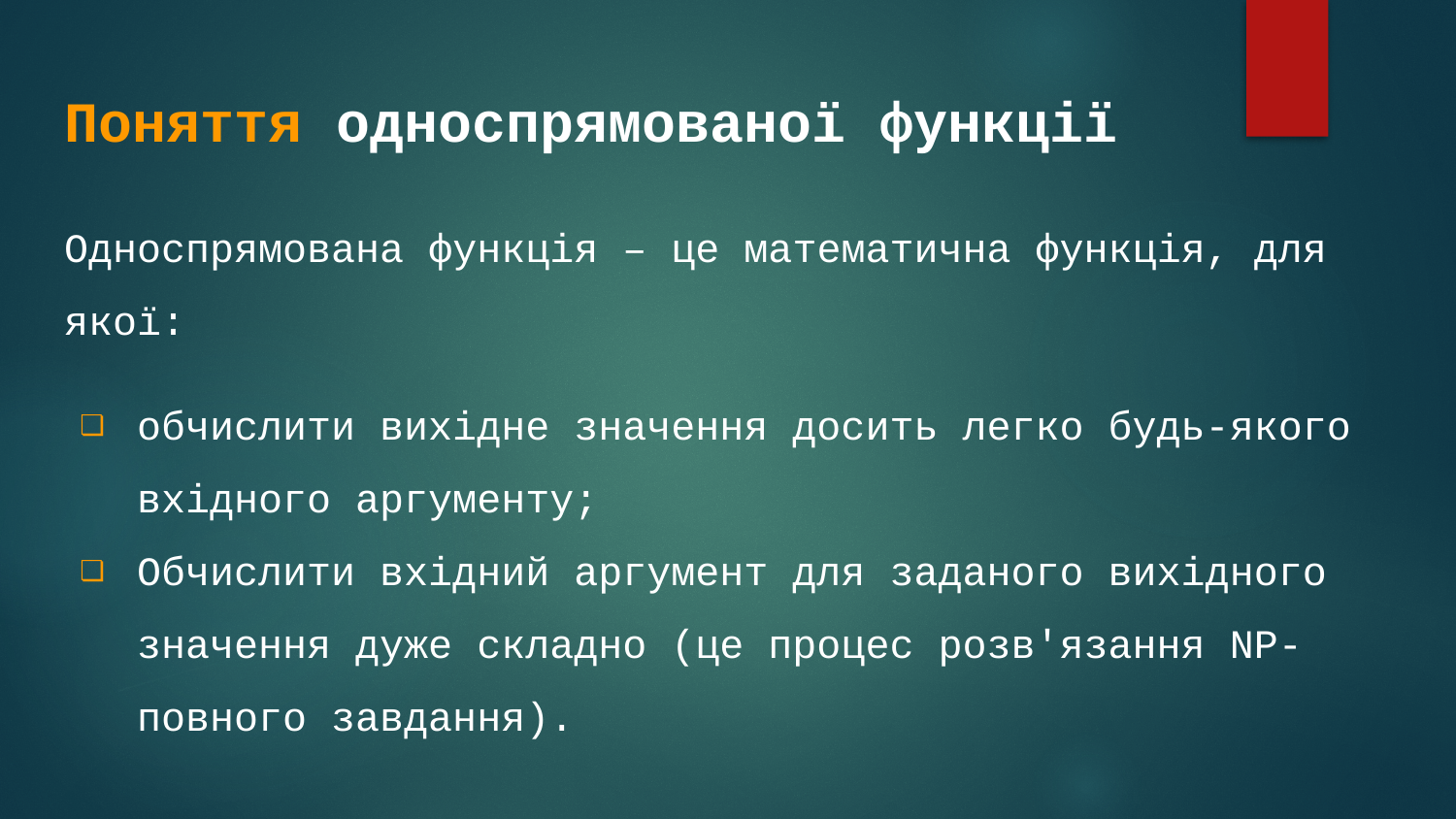

Поняття односпрямованої функції

Односпрямована функція – це математична функція, для якої:
обчислити вихідне значення досить легко будь-якого вхідного аргументу;
Обчислити вхідний аргумент для заданого вихідного значення дуже складно (це процес розв'язання NP-повного завдання).